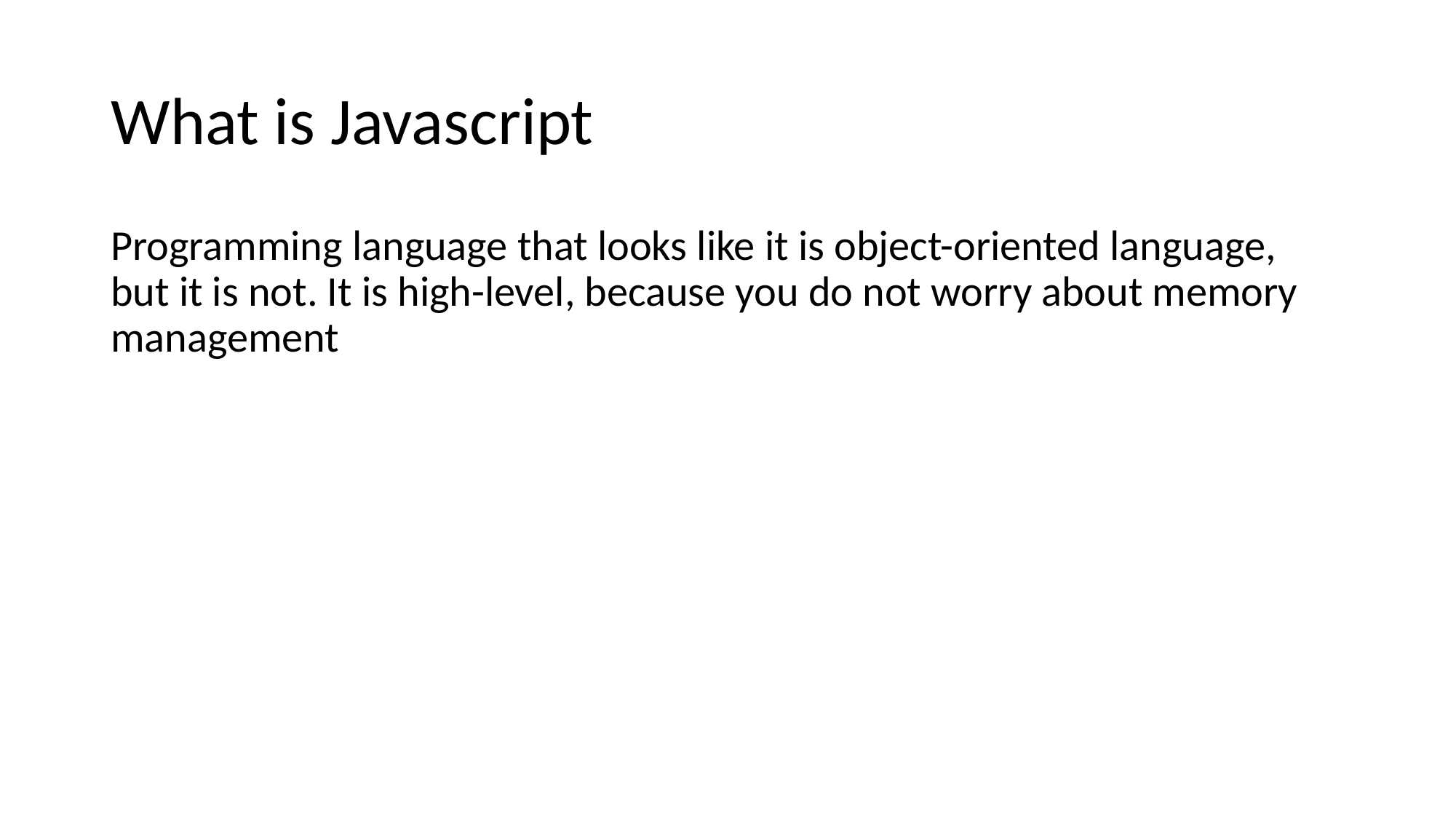

# What is Javascript
Programming language that looks like it is object-oriented language, but it is not. It is high-level, because you do not worry about memory management